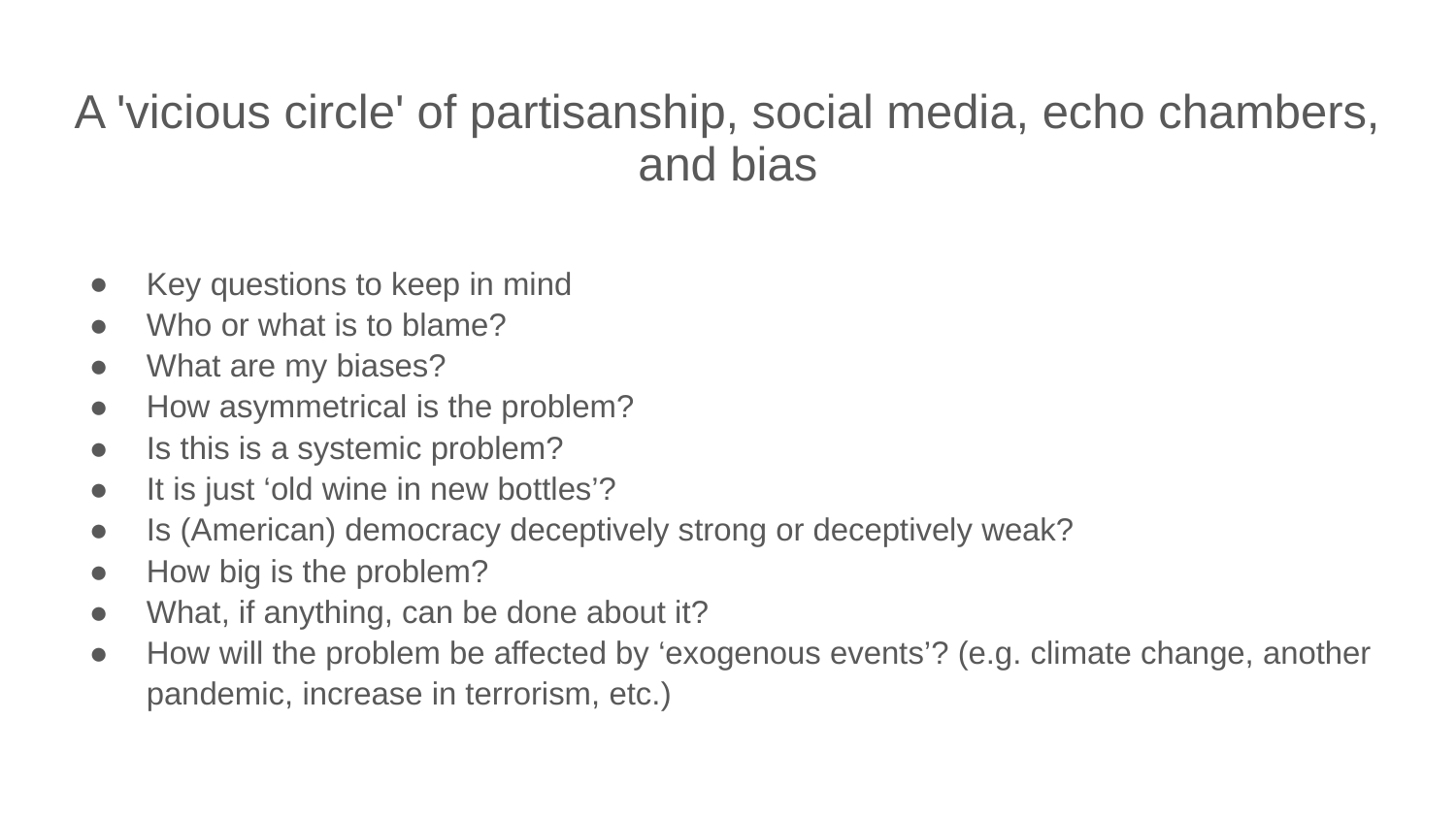

# A 'vicious circle' of partisanship, social media, echo chambers, and bias
Key questions to keep in mind
Who or what is to blame?
What are my biases?
How asymmetrical is the problem?
Is this is a systemic problem?
It is just ‘old wine in new bottles’?
Is (American) democracy deceptively strong or deceptively weak?
How big is the problem?
What, if anything, can be done about it?
How will the problem be affected by ‘exogenous events’? (e.g. climate change, another pandemic, increase in terrorism, etc.)